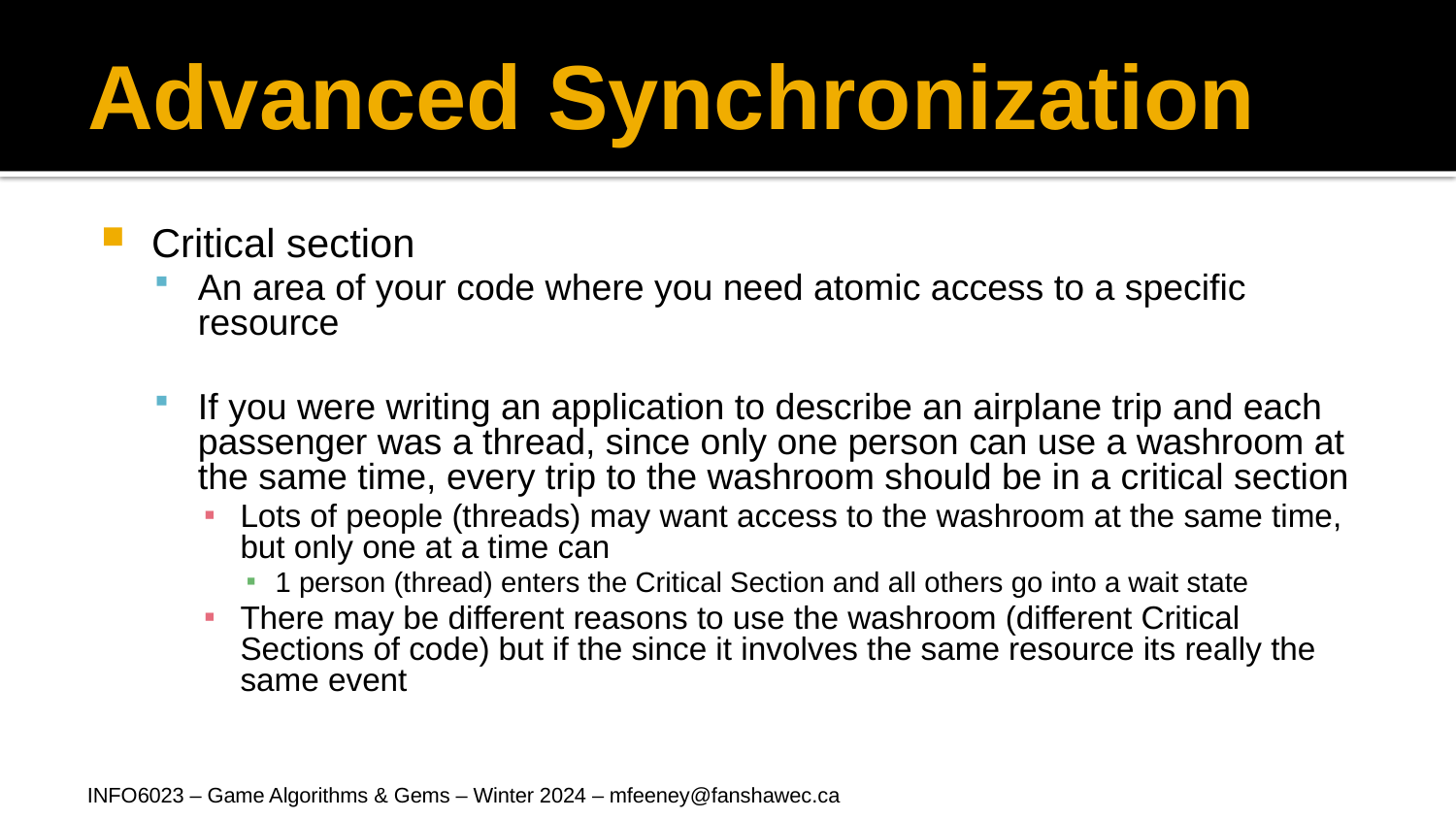

# Advanced Synchronization
Critical section
An area of your code where you need atomic access to a specific resource

If you were writing an application to describe an airplane trip and each passenger was a thread, since only one person can use a washroom at the same time, every trip to the washroom should be in a critical section
Lots of people (threads) may want access to the washroom at the same time, but only one at a time can
1 person (thread) enters the Critical Section and all others go into a wait state
There may be different reasons to use the washroom (different Critical Sections of code) but if the since it involves the same resource its really the same event